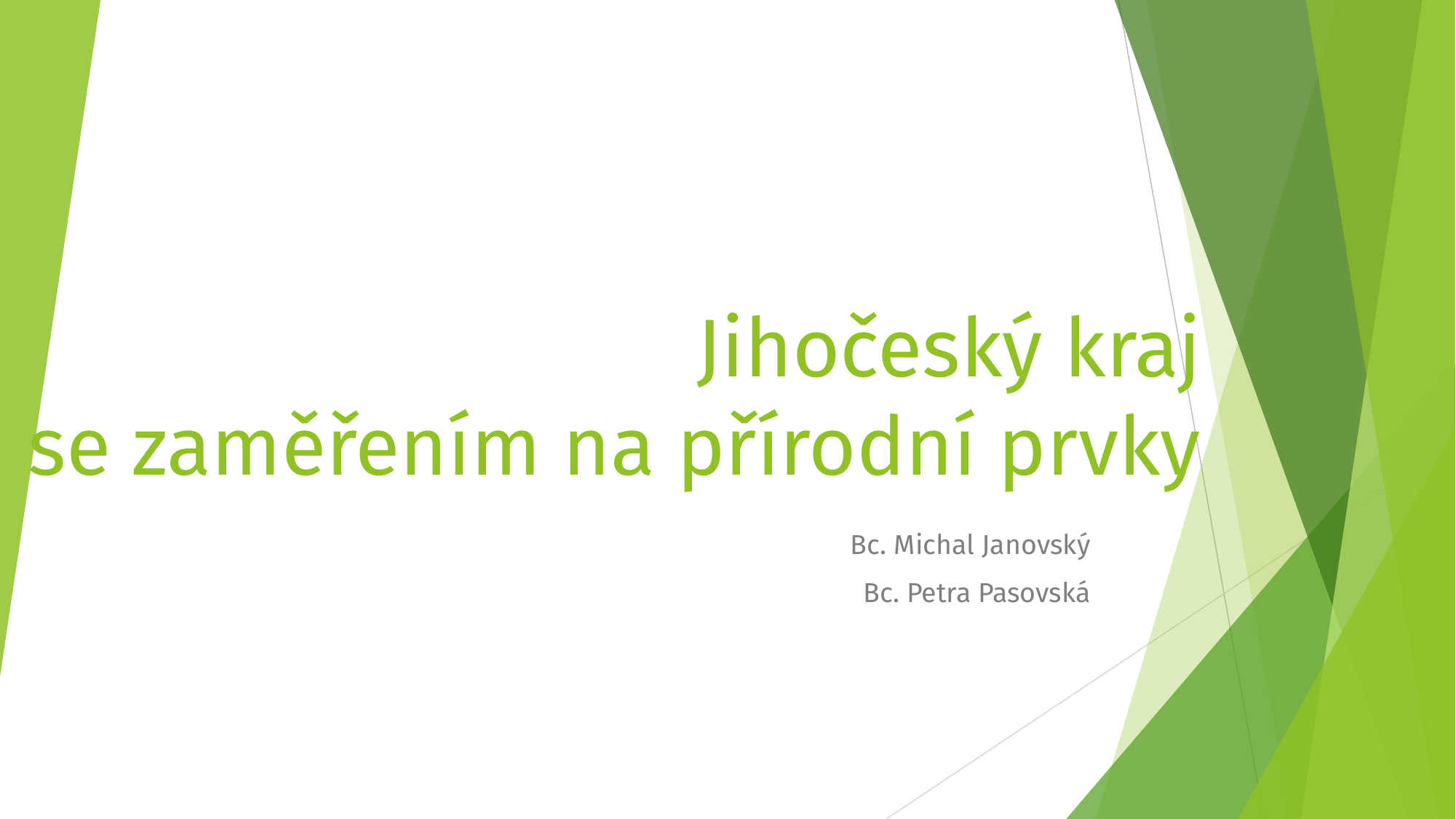

# Jihočeský kraj
se zaměřením na přírodní prvky
Bc. Michal Janovský
Bc. Petra Pasovská